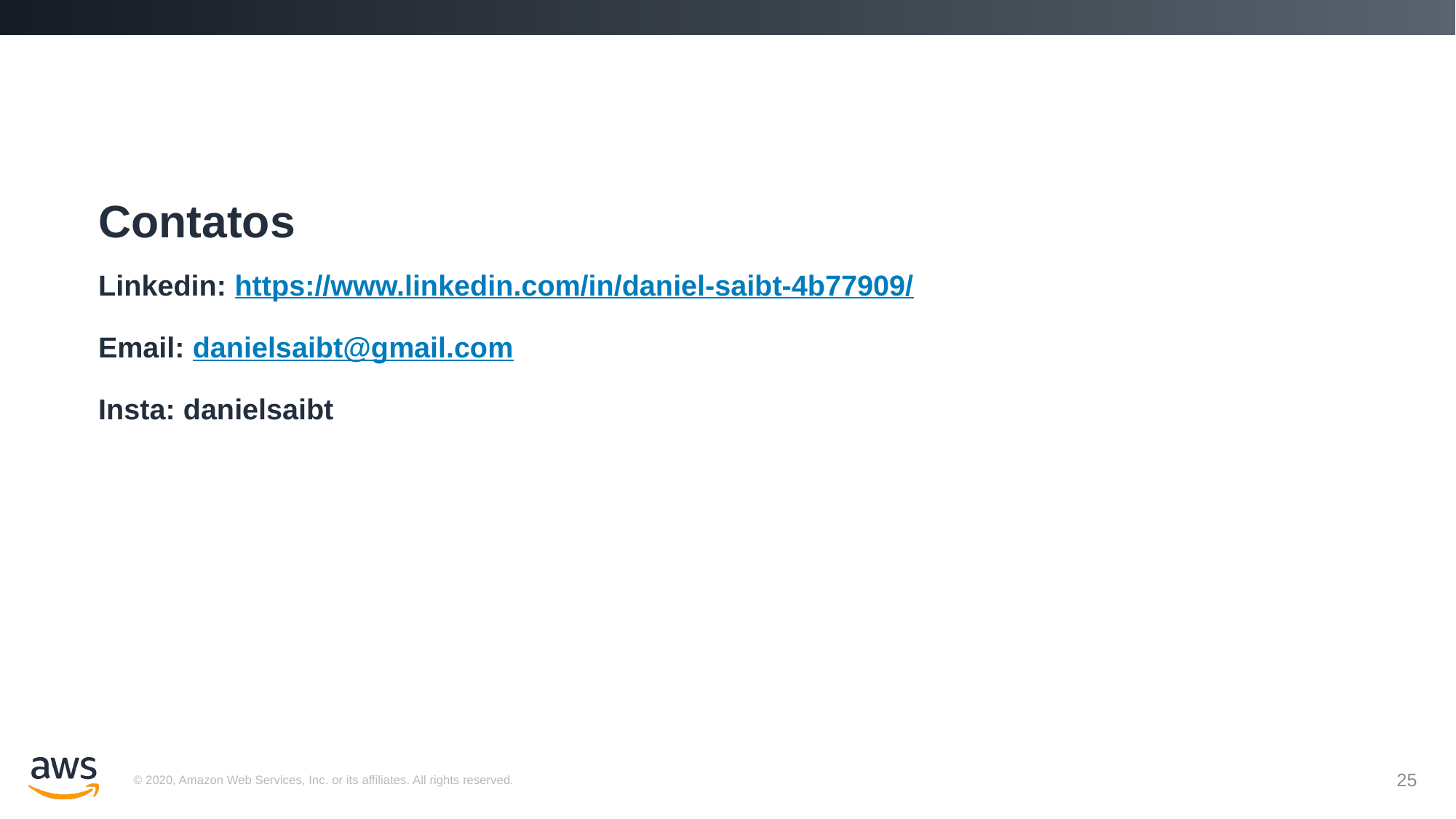

# Contatos
Linkedin: https://www.linkedin.com/in/daniel-saibt-4b77909/
Email: danielsaibt@gmail.com

Insta: danielsaibt
25